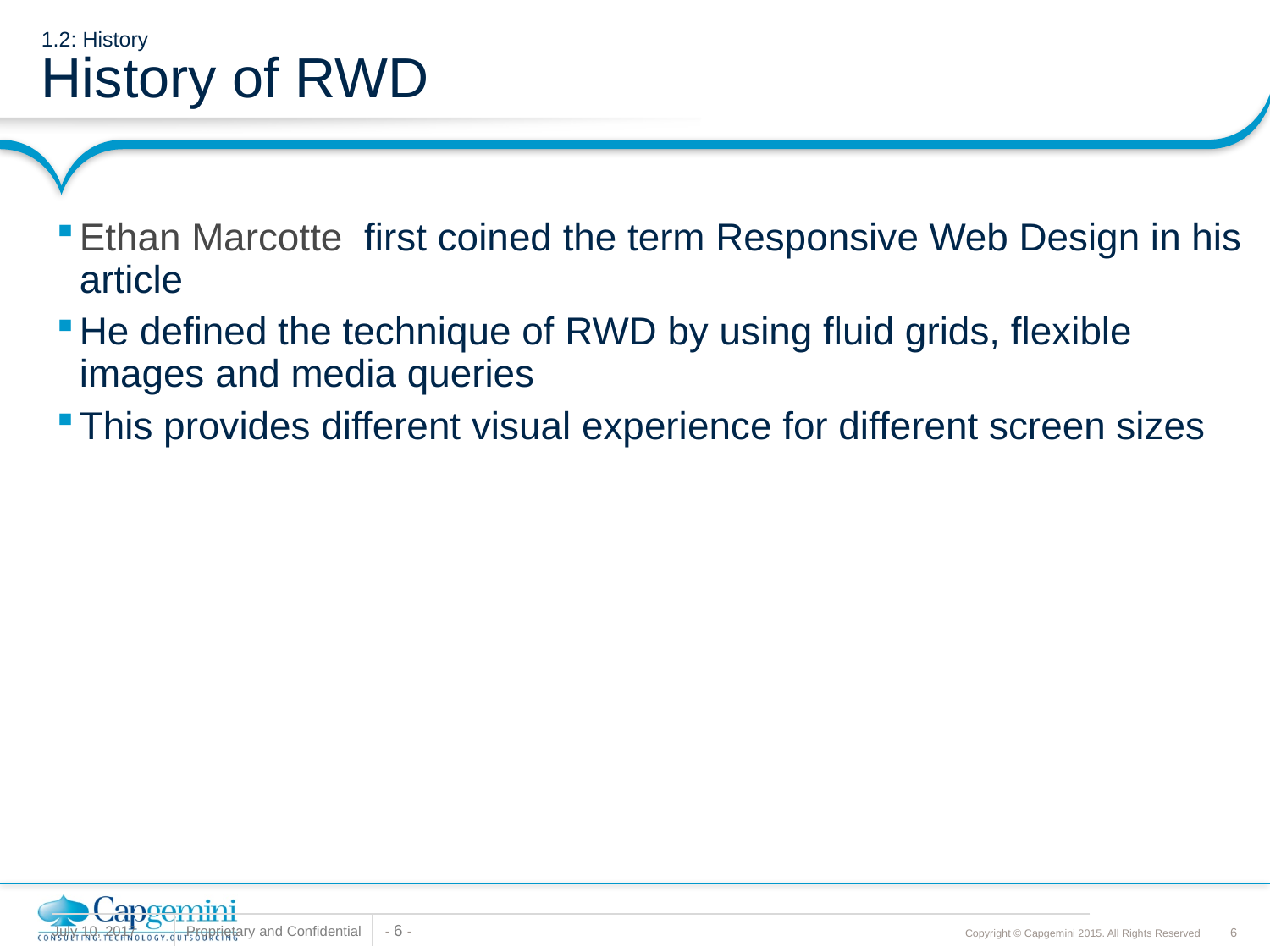

# 1.2: History History of RWD
Ethan Marcotte  first coined the term Responsive Web Design in his article
He defined the technique of RWD by using fluid grids, flexible images and media queries
This provides different visual experience for different screen sizes